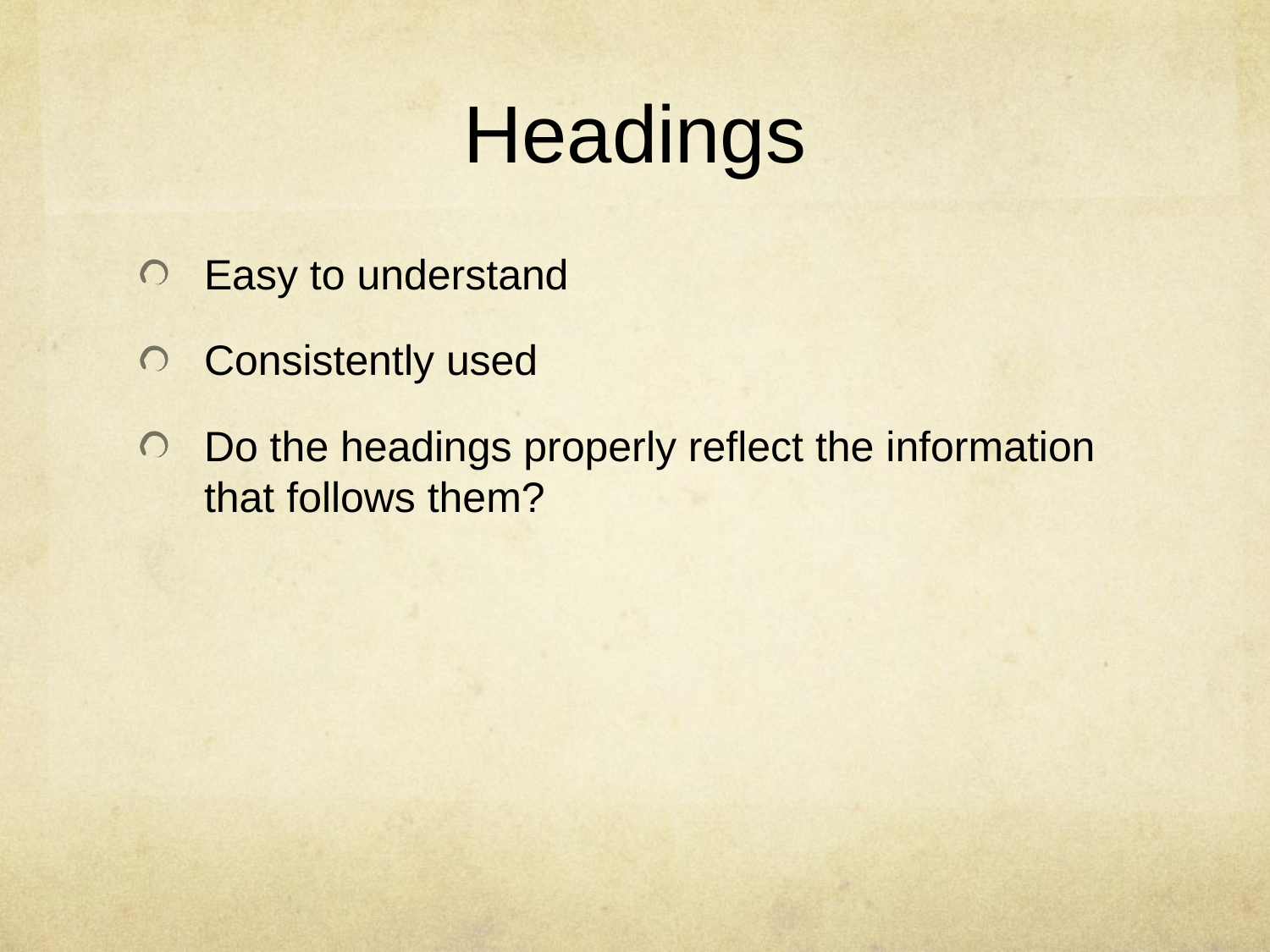

# Headings
Easy to understand
Consistently used
Do the headings properly reflect the information that follows them?